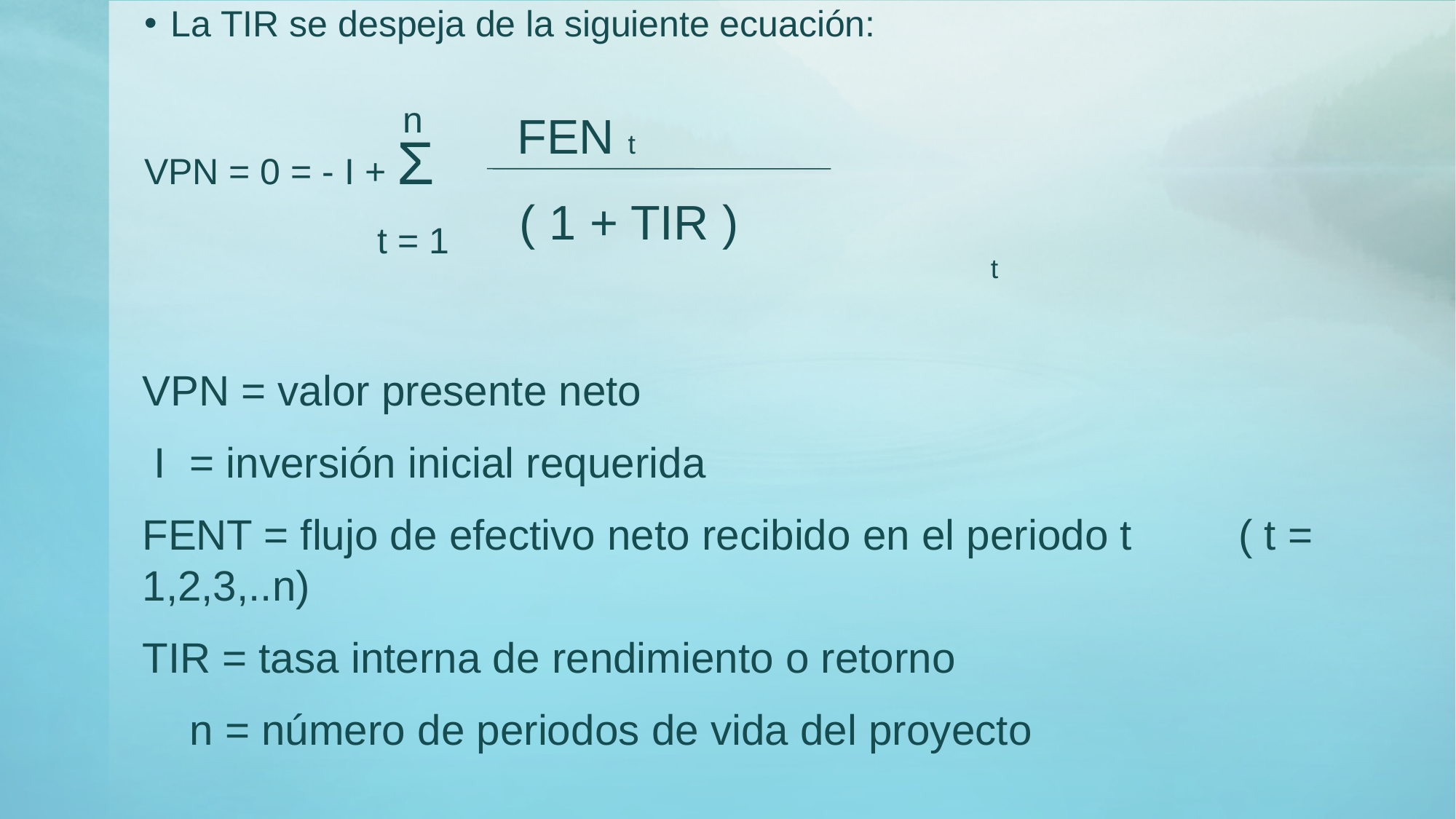

La TIR se despeja de la siguiente ecuación:

VPN = 0 = - I + Σ
n
    FEN t

 ( 1 + TIR )
t = 1
t
VPN = valor presente neto
 I  = inversión inicial requerida
FENT = flujo de efectivo neto recibido en el periodo t         ( t = 1,2,3,..n)
TIR = tasa interna de rendimiento o retorno
    n = número de periodos de vida del proyecto